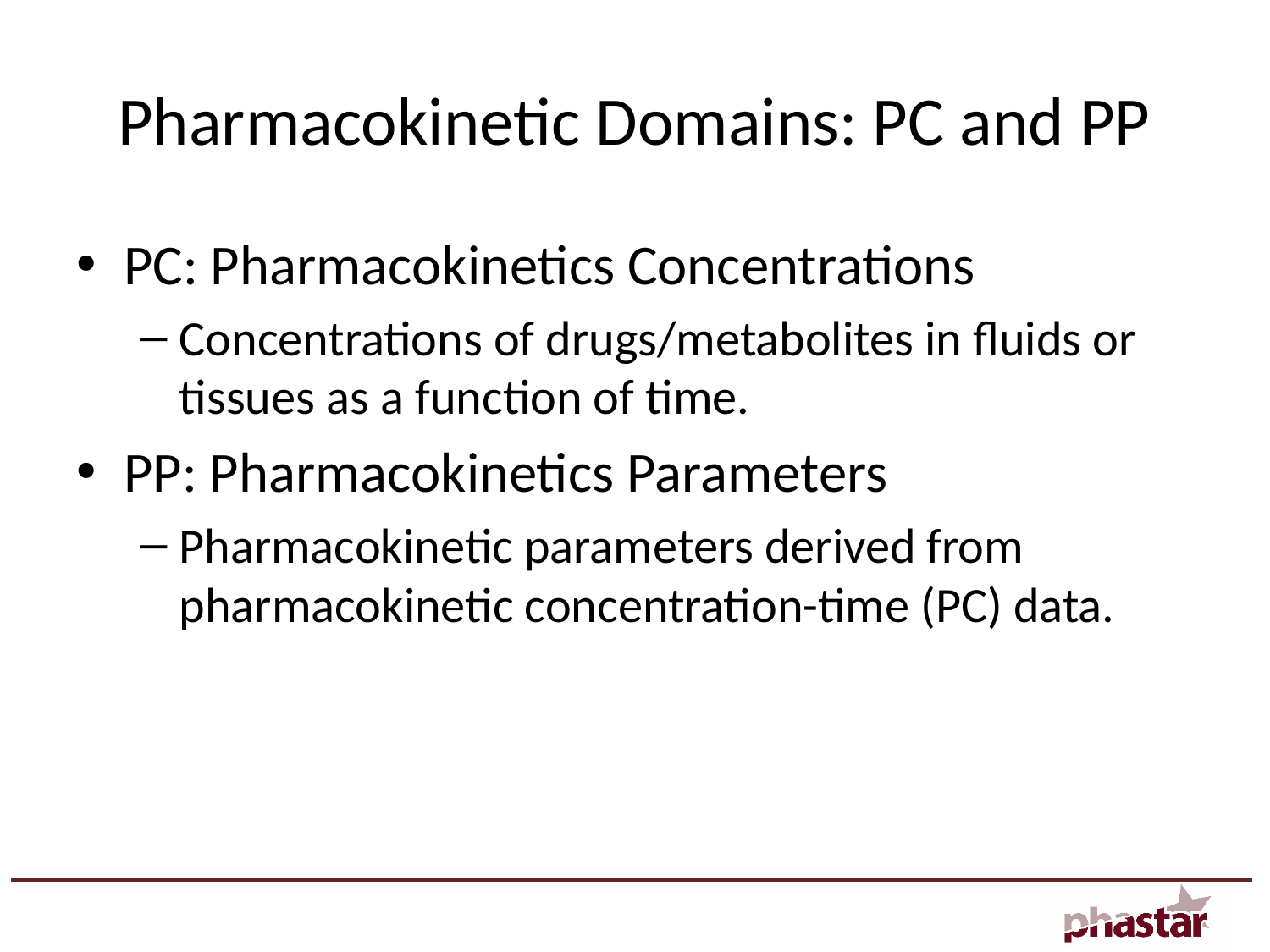

# Pharmacokinetic Domains: PC and PP
PC: Pharmacokinetics Concentrations
Concentrations of drugs/metabolites in fluids or tissues as a function of time.
PP: Pharmacokinetics Parameters
Pharmacokinetic parameters derived from pharmacokinetic concentration-time (PC) data.